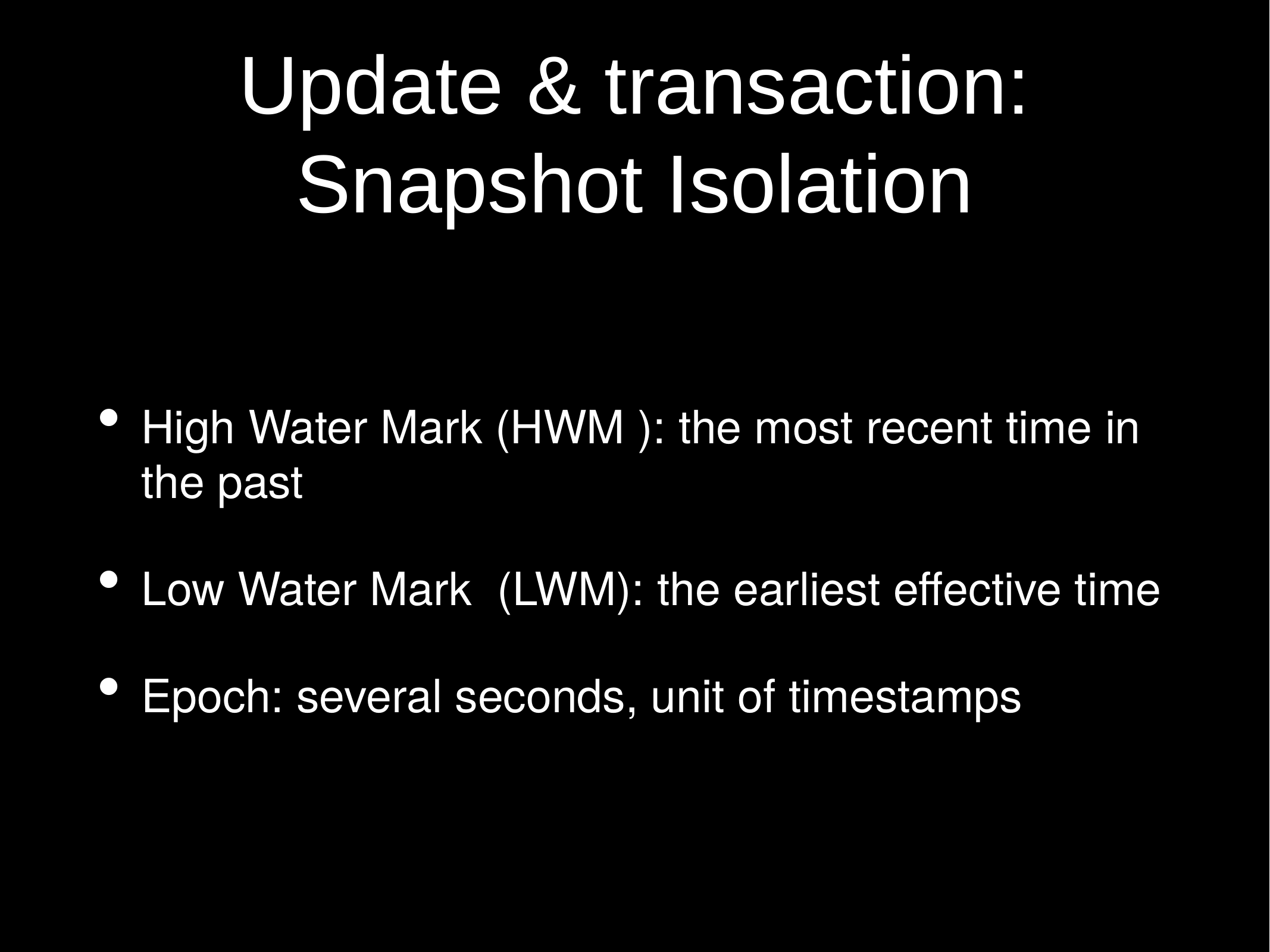

# Update & transaction: Snapshot Isolation
High Water Mark (HWM ): the most recent time in the past
Low Water Mark  (LWM): the earliest effective time
Epoch: several seconds, unit of timestamps